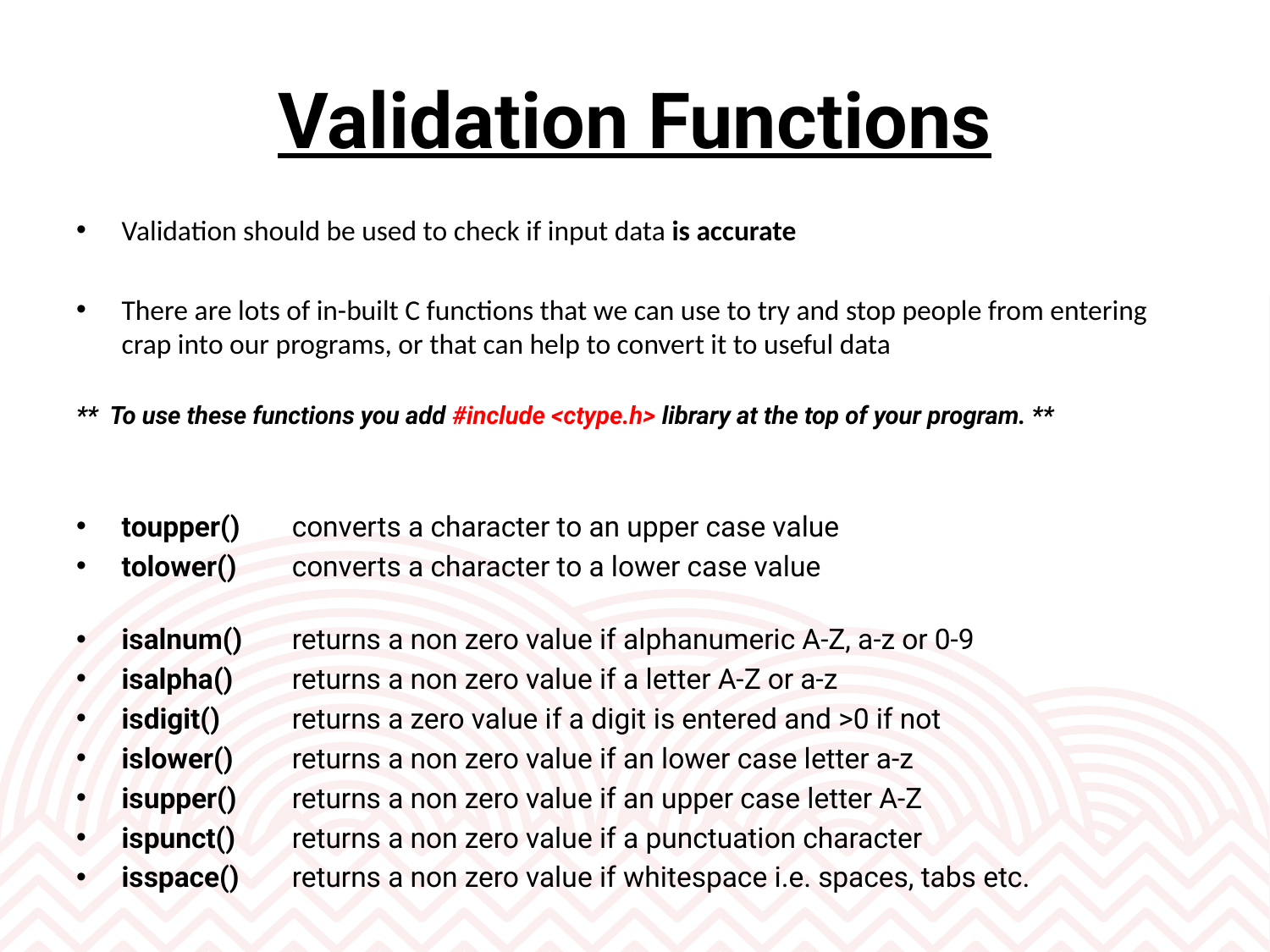

# Validation Functions
Validation should be used to check if input data is accurate

There are lots of in-built C functions that we can use to try and stop people from entering crap into our programs, or that can help to convert it to useful data
**  To use these functions you add #include <ctype.h> library at the top of your program. **

toupper()	converts a character to an upper case value
tolower()	converts a character to a lower case value
isalnum()	returns a non zero value if alphanumeric A-Z, a-z or 0-9
isalpha()	returns a non zero value if a letter A-Z or a-z
isdigit()	returns a zero value if a digit is entered and >0 if not
islower()	returns a non zero value if an lower case letter a-z
isupper()	returns a non zero value if an upper case letter A-Z
ispunct()	returns a non zero value if a punctuation character
isspace()	returns a non zero value if whitespace i.e. spaces, tabs etc.